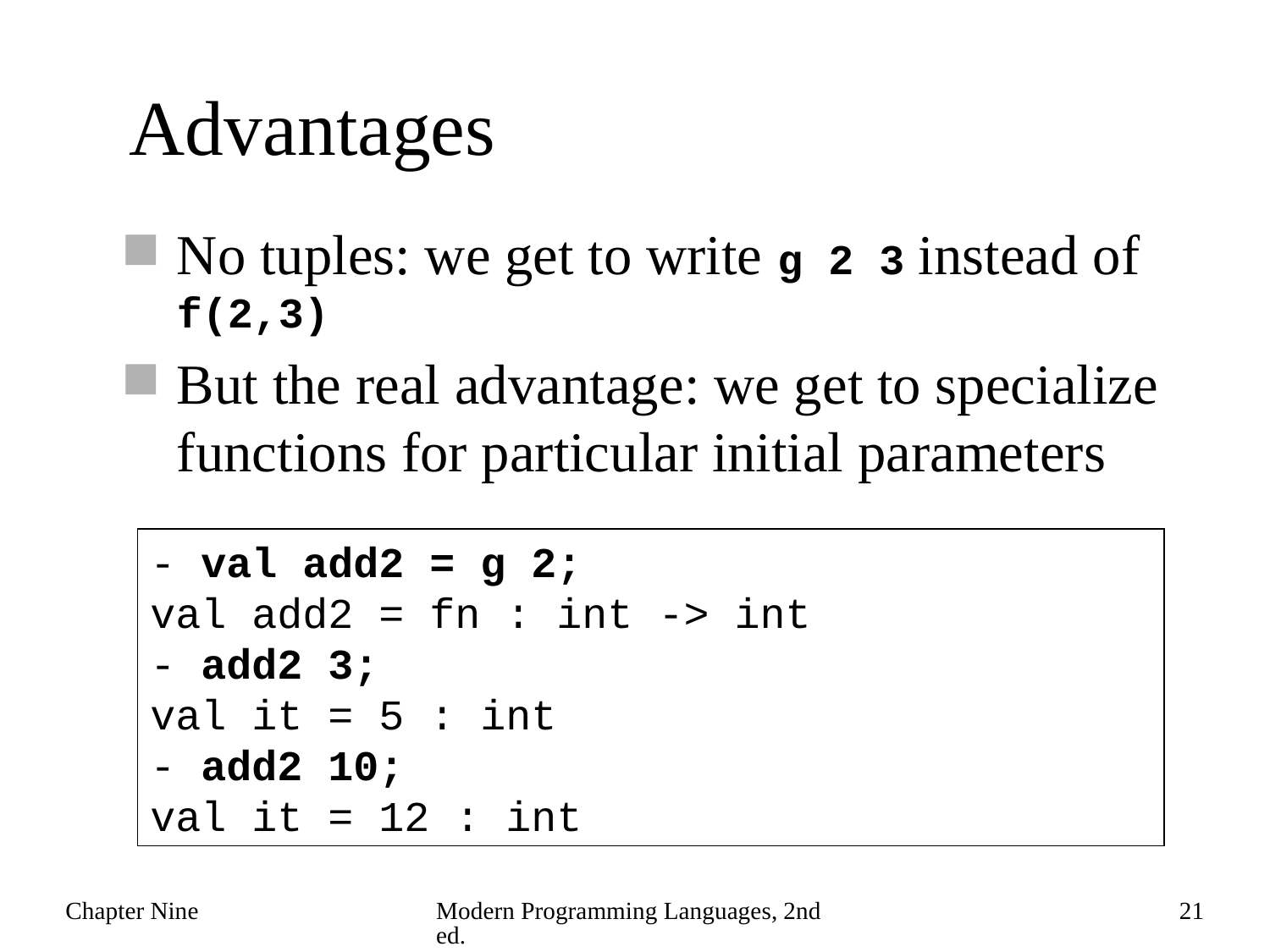

# Advantages
No tuples: we get to write g 2 3 instead of f(2,3)
But the real advantage: we get to specialize functions for particular initial parameters
- val add2 = g 2;
val add2 = fn : int -> int
- add2 3;
val it = 5 : int
- add2 10;
val it = 12 : int
Chapter Nine
Modern Programming Languages, 2nd ed.
21